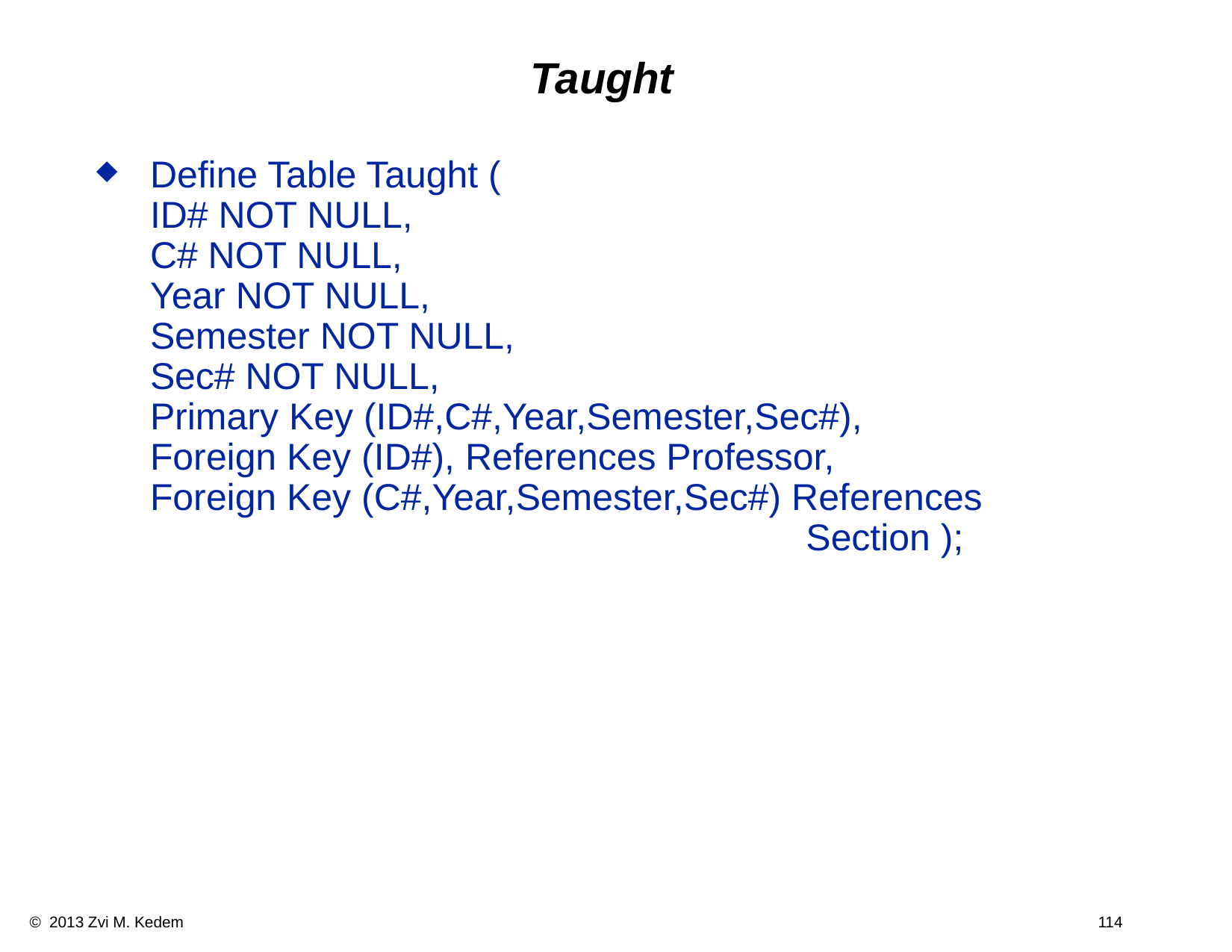

# Taught
Define Table Taught (
ID# NOT NULL,
C# NOT NULL,
Year NOT NULL,
Semester NOT NULL,
Sec# NOT NULL,
Primary Key (ID#,C#,Year,Semester,Sec#),
Foreign Key (ID#), References Professor,
Foreign Key (C#,Year,Semester,Sec#) References
                                                               Section );